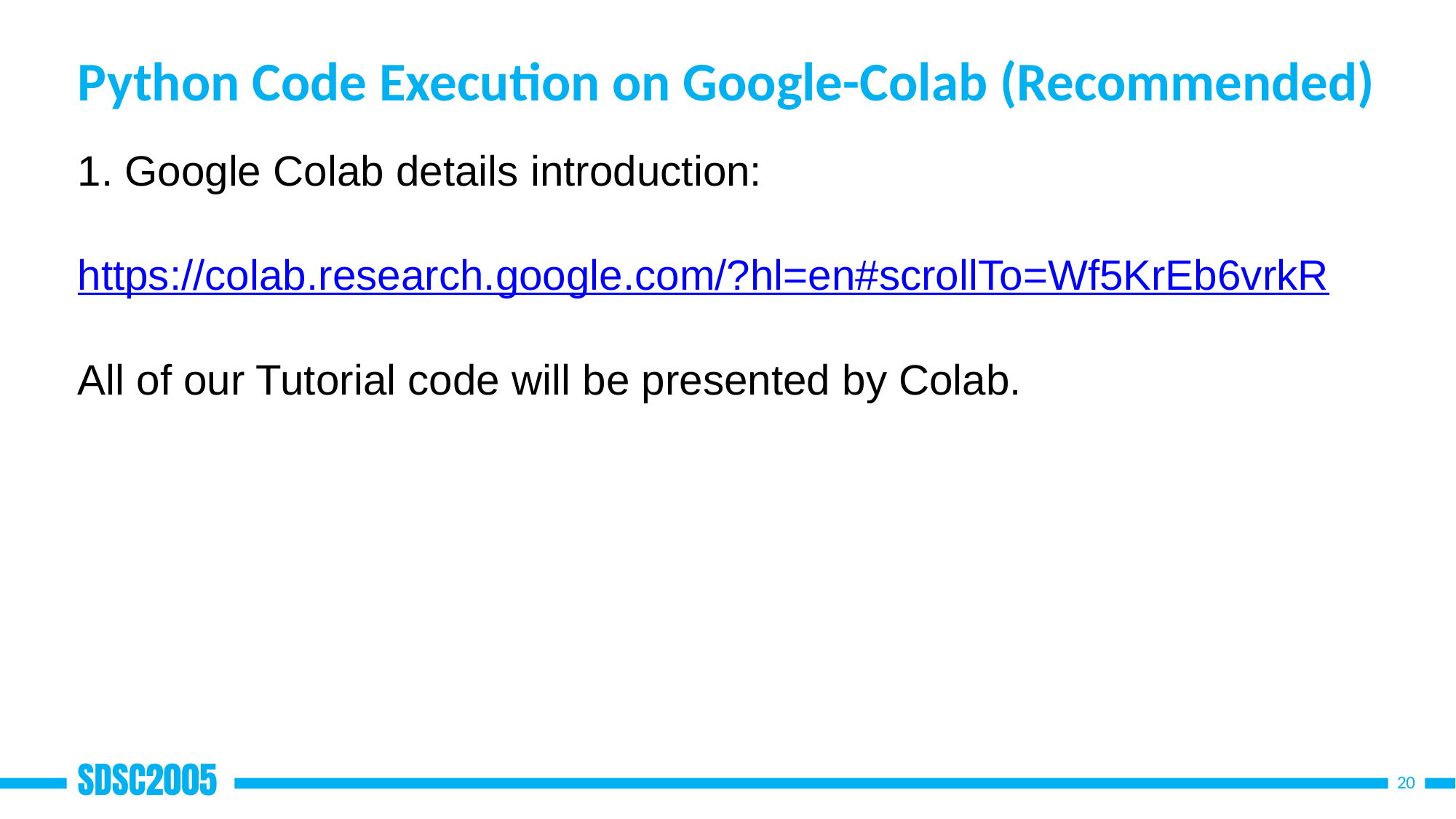

# Python Code Execution on Google-Colab (Recommended)
1. Google Colab details introduction:

https://colab.research.google.com/?hl=en#scrollTo=Wf5KrEb6vrkR

All of our Tutorial code will be presented by Colab.
SDSC2005
20